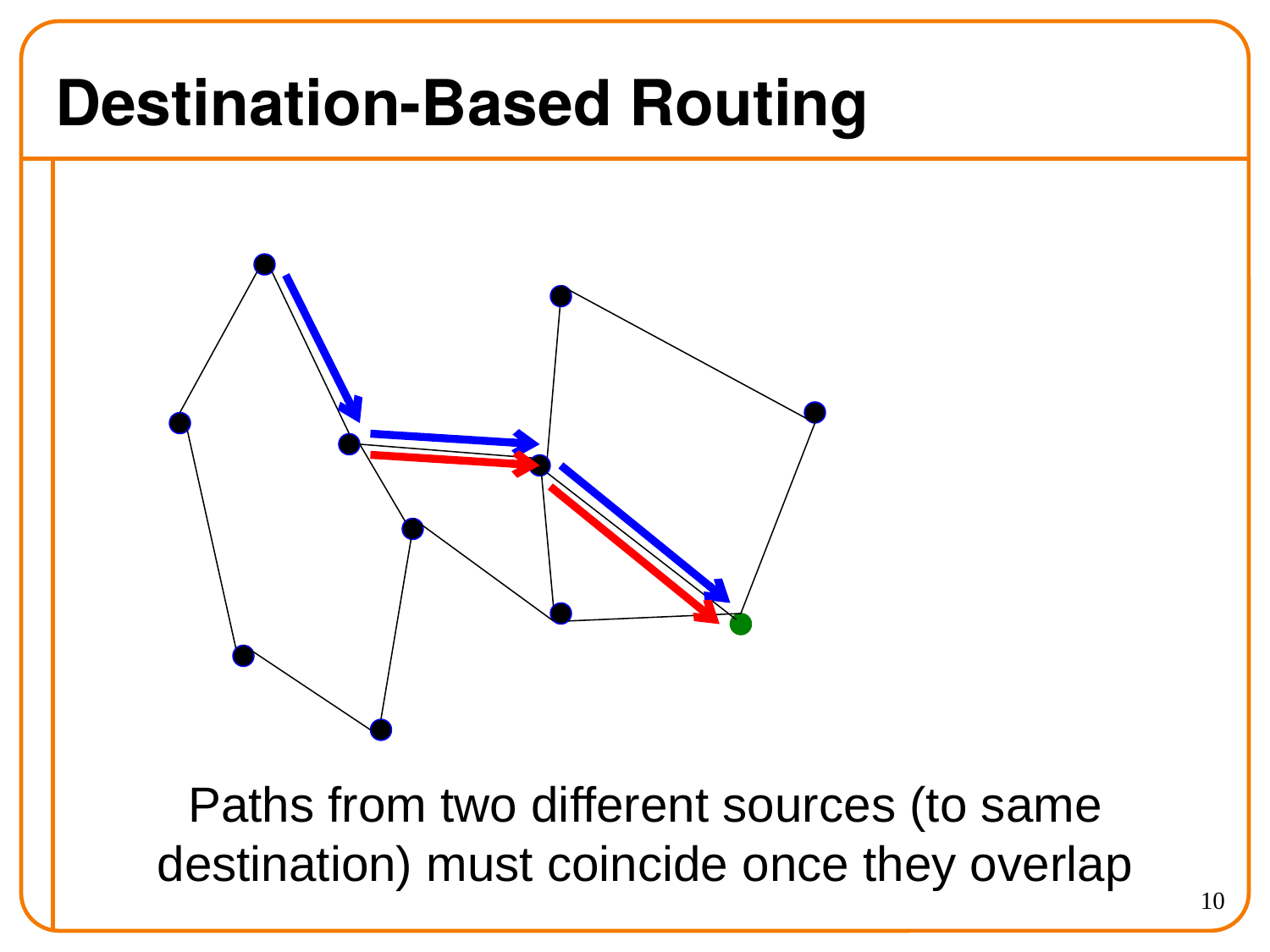

# Destination-Based Routing

Paths from two different sources (to same destination) must coincide once they overlap
10